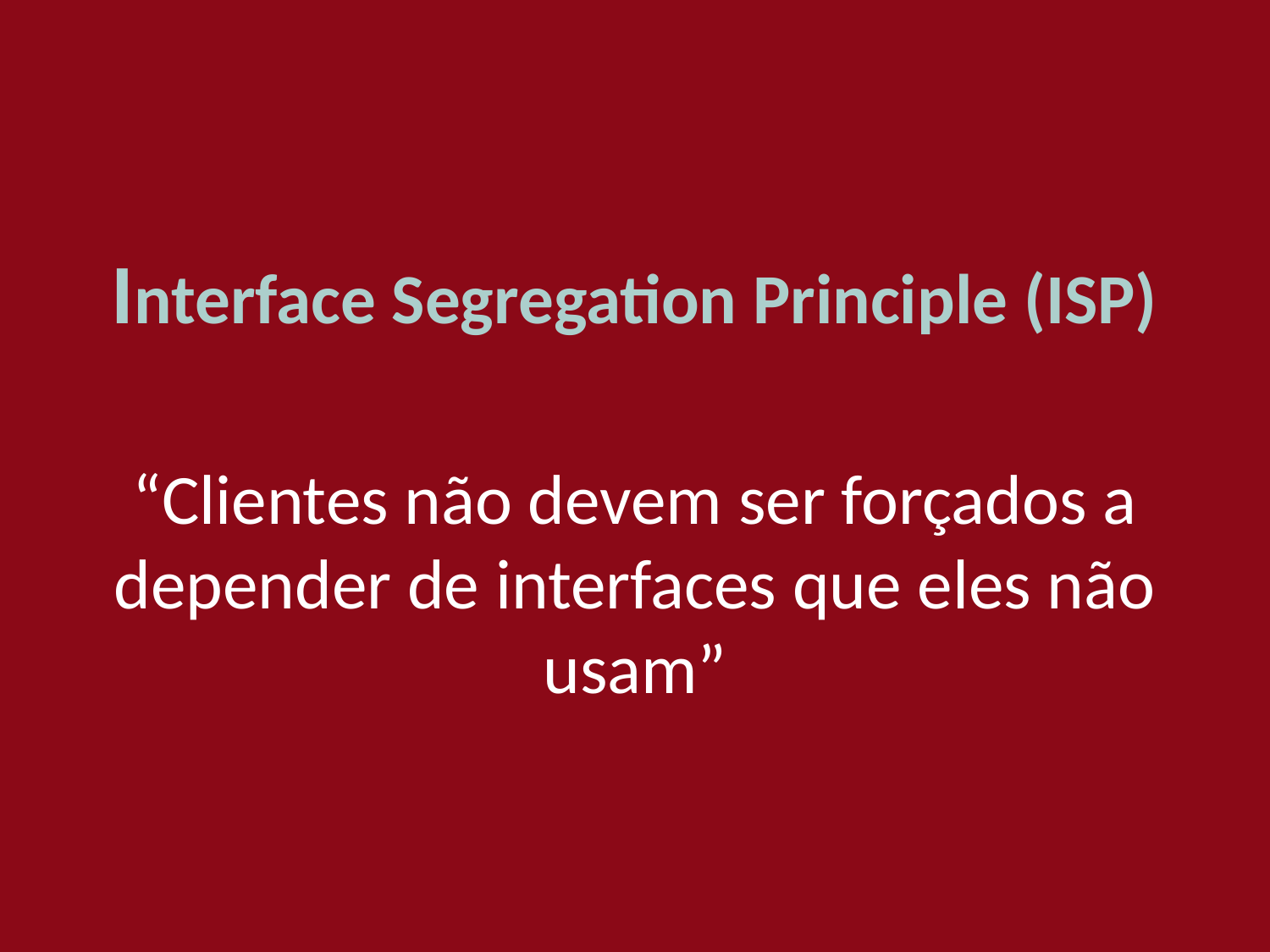

Interface Segregation Principle (ISP)

“Clientes não devem ser forçados a depender de interfaces que eles não usam”